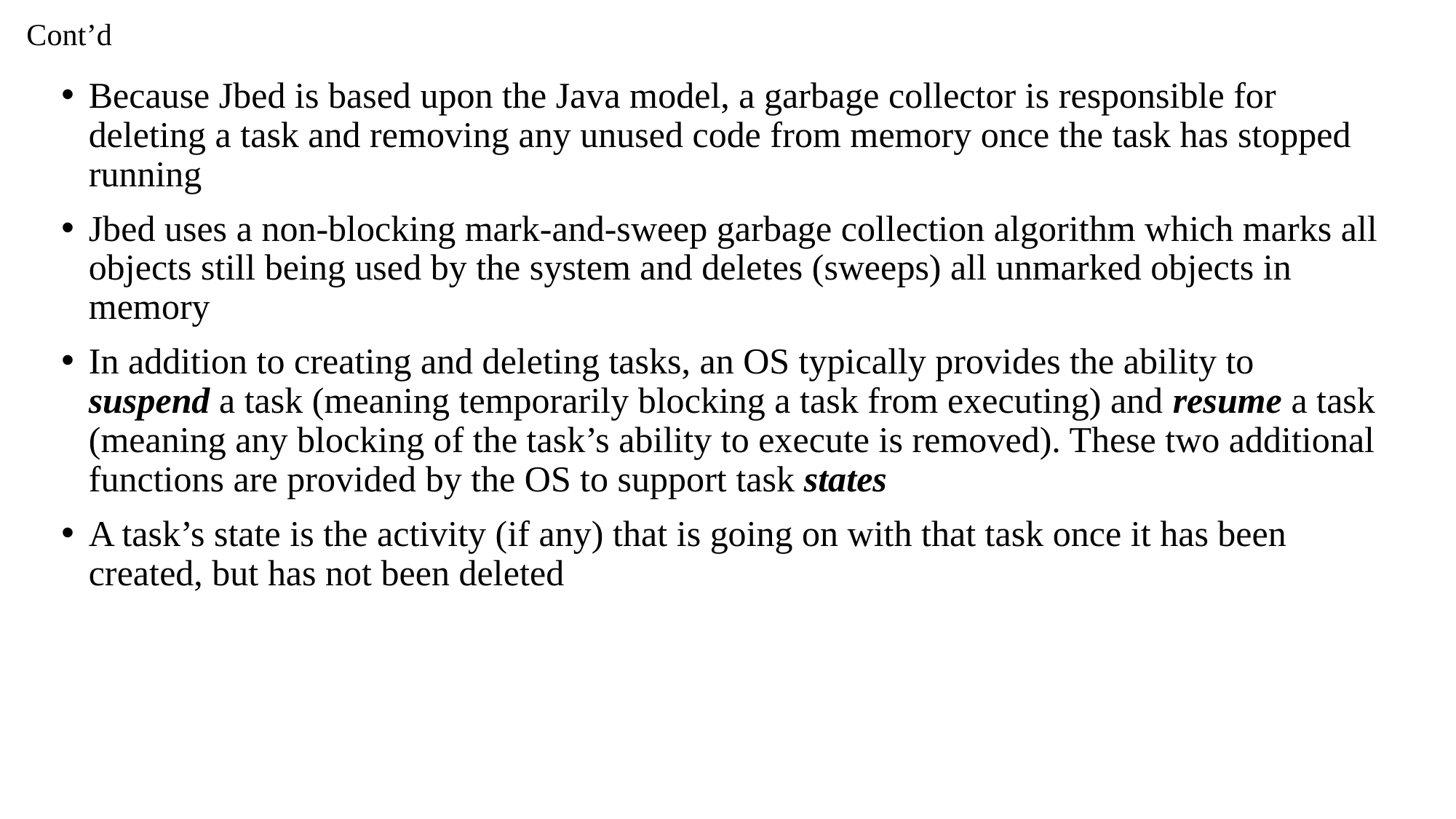

# Cont’d
Because Jbed is based upon the Java model, a garbage collector is responsible for deleting a task and removing any unused code from memory once the task has stopped running
Jbed uses a non-blocking mark-and-sweep garbage collection algorithm which marks all objects still being used by the system and deletes (sweeps) all unmarked objects in memory
In addition to creating and deleting tasks, an OS typically provides the ability to suspend a task (meaning temporarily blocking a task from executing) and resume a task (meaning any blocking of the task’s ability to execute is removed). These two additional functions are provided by the OS to support task states
A task’s state is the activity (if any) that is going on with that task once it has been created, but has not been deleted